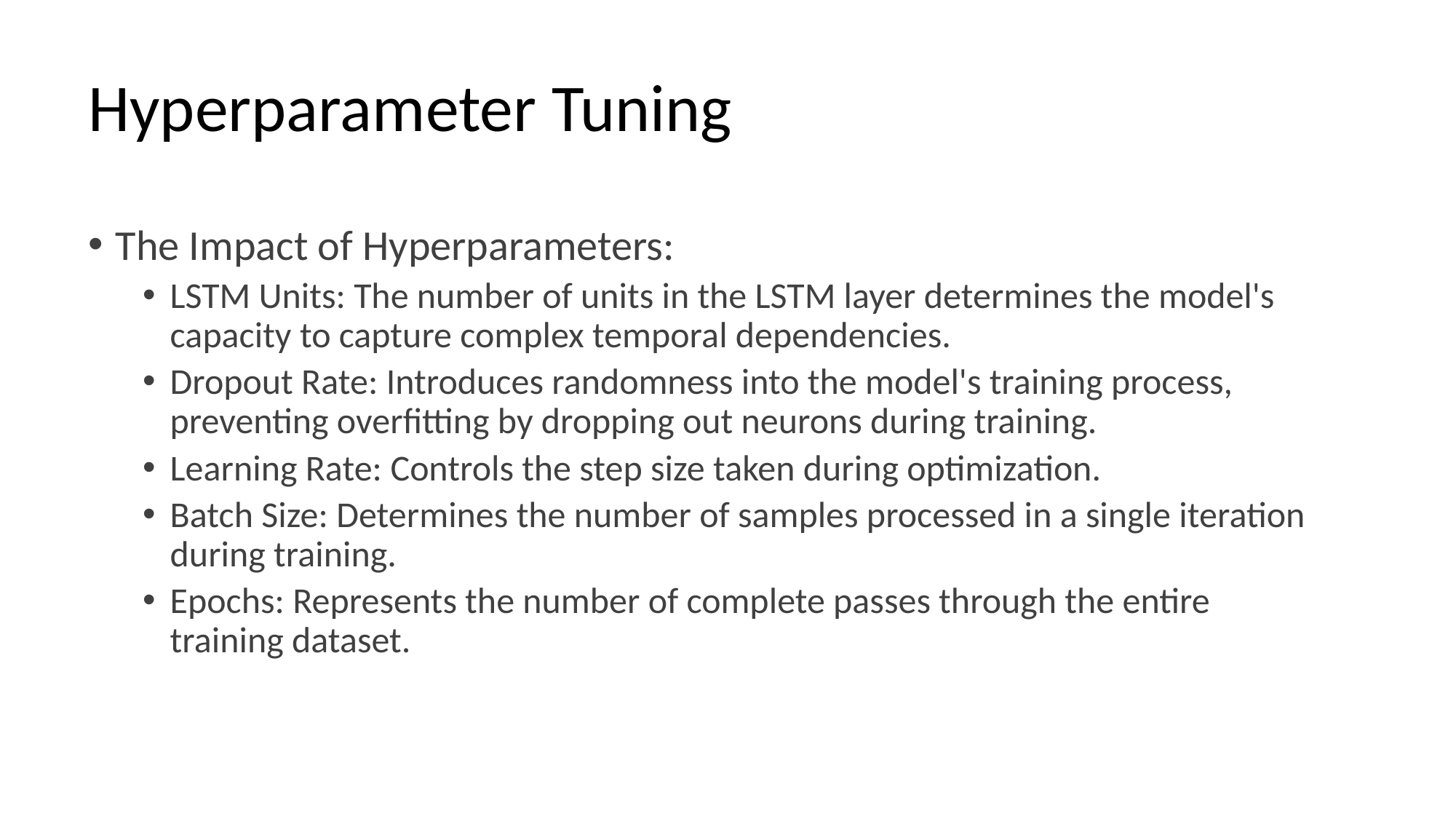

# Hyperparameter Tuning
The Impact of Hyperparameters:
LSTM Units: The number of units in the LSTM layer determines the model's capacity to capture complex temporal dependencies.
Dropout Rate: Introduces randomness into the model's training process, preventing overfitting by dropping out neurons during training.
Learning Rate: Controls the step size taken during optimization.
Batch Size: Determines the number of samples processed in a single iteration during training.
Epochs: Represents the number of complete passes through the entire training dataset.